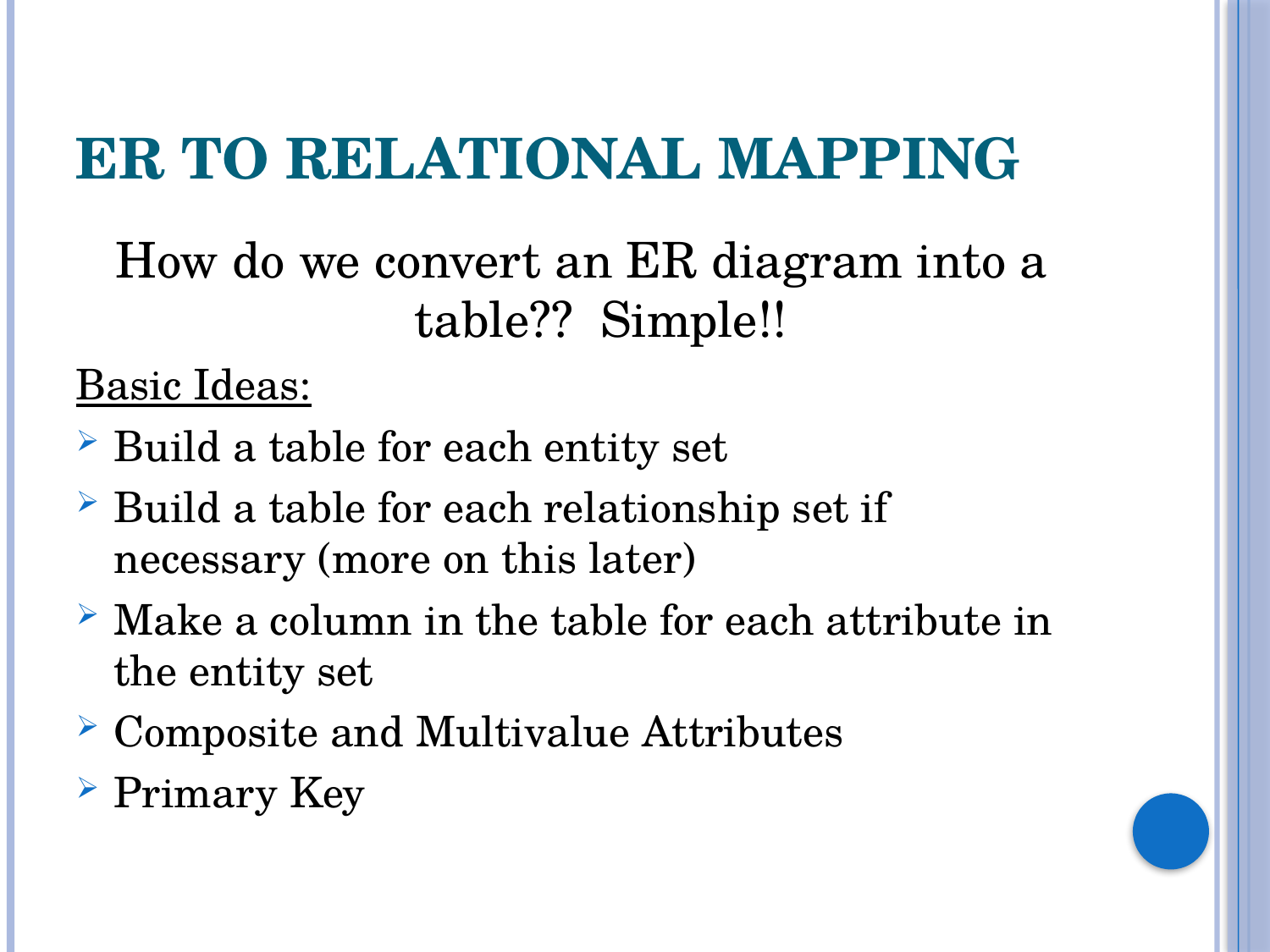

# ER to Relational Mapping
How do we convert an ER diagram into a table??  Simple!!
Basic Ideas:
Build a table for each entity set
Build a table for each relationship set if necessary (more on this later)
Make a column in the table for each attribute in the entity set
Composite and Multivalue Attributes
Primary Key